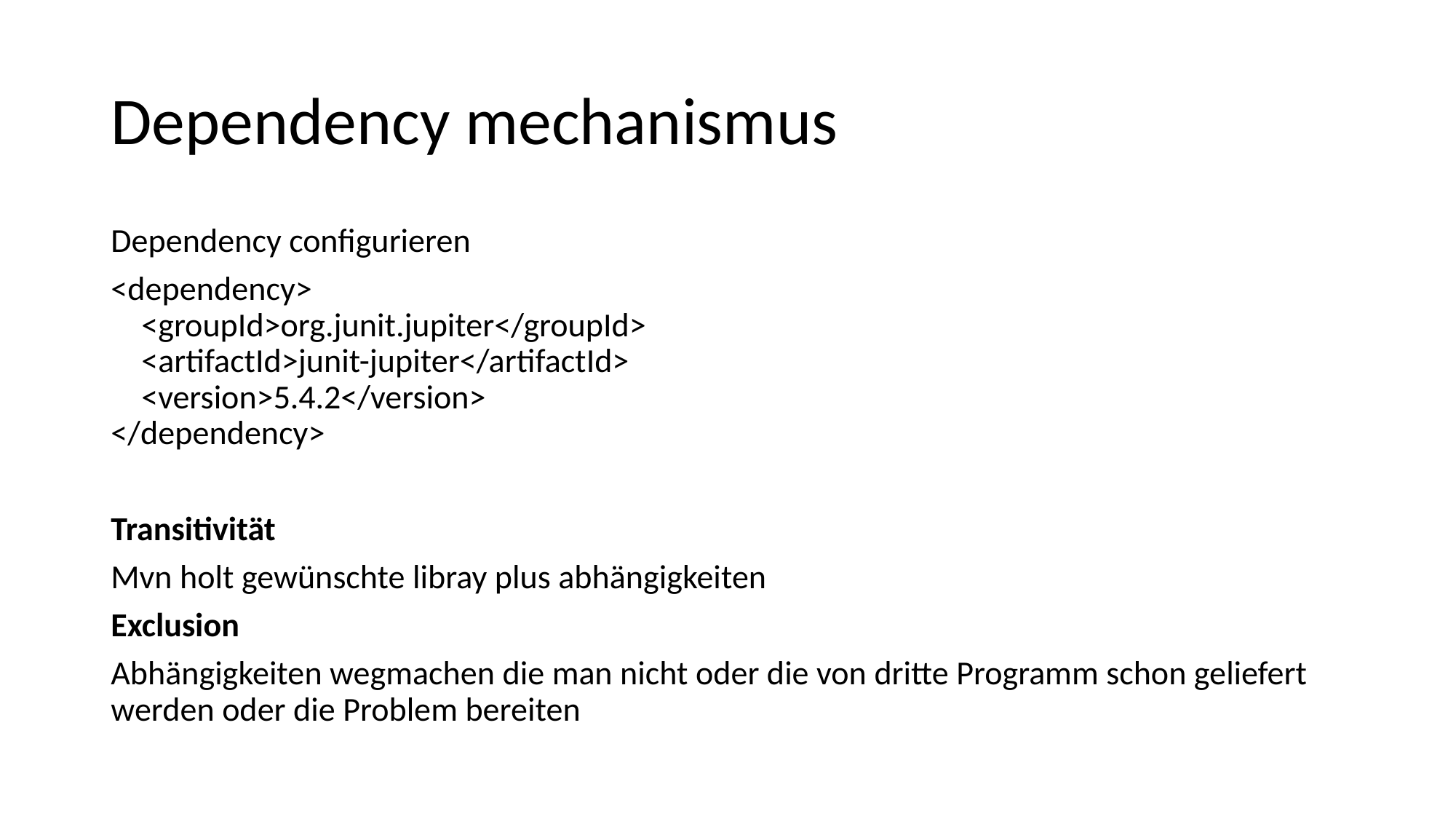

# Dependency mechanismus
Dependency configurieren
<dependency>
    <groupId>org.junit.jupiter</groupId>
    <artifactId>junit-jupiter</artifactId>
    <version>5.4.2</version>
</dependency>

Transitivität
Mvn holt gewünschte libray plus abhängigkeiten
Exclusion
Abhängigkeiten wegmachen die man nicht oder die von dritte Programm schon geliefert werden oder die Problem bereiten